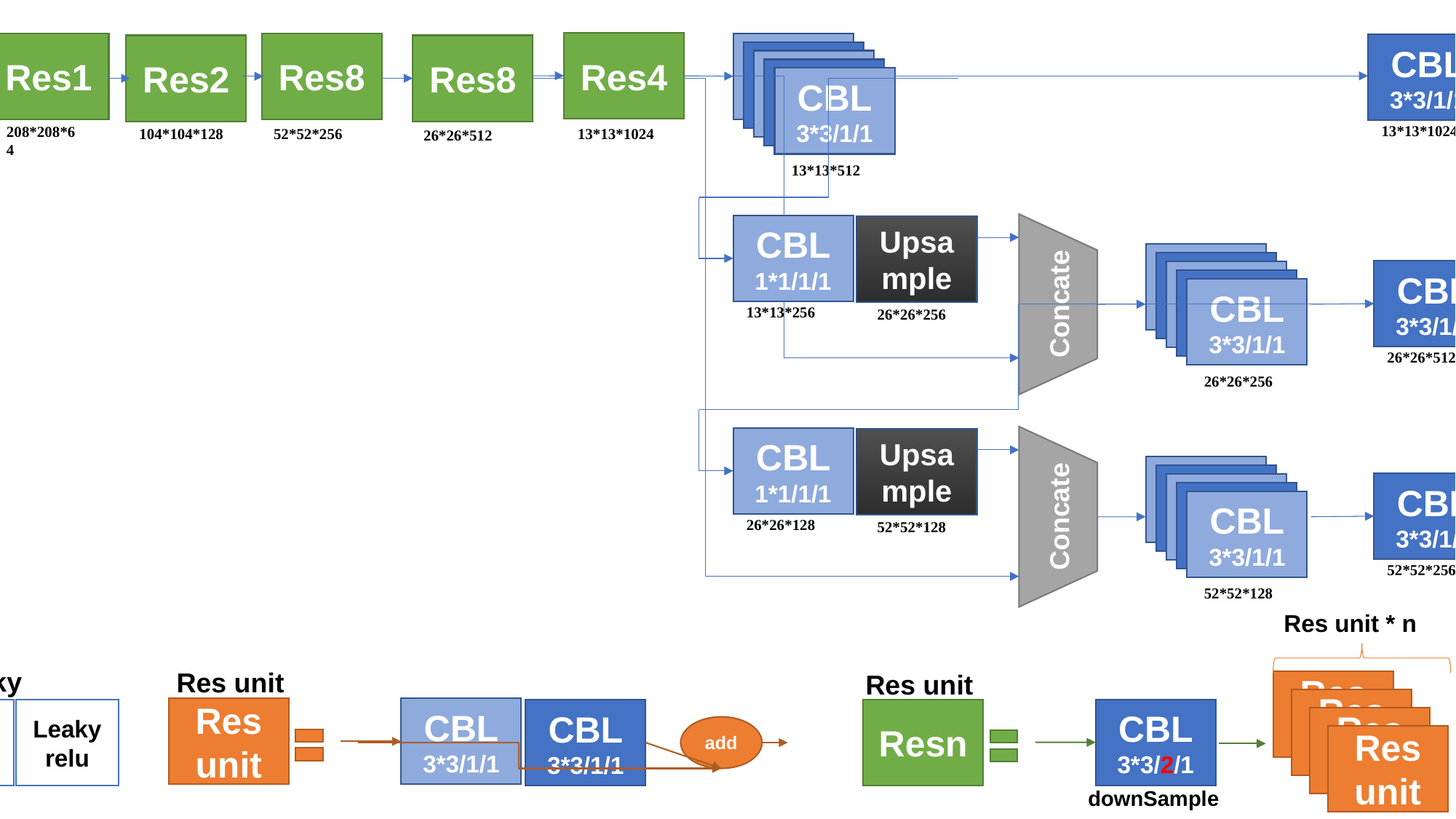

Res4
CBL
3*3/1/1
Res1
Res8
Res2
Res8
208*208*64
104*104*128
52*52*256
13*13*1024
416*416*32
26*26*512
416*416*3
DBL
3*3/1/1

CBL
3*3/1/1
Conv
1*1/1/1
DBL
3*3/1/1
DBL
3*3/1/1
DBL
3*3/1/1
CBL
3*3/1/1
13*13*255
13*13*1024
13*13*255
13*13*512
CBL
1*1/1/1
Upsample
DBL
3*3/1/1
DBL
3*3/1/1

CBL
3*3/1/1
Conv
1*1/1/1
DBL
3*3/1/1
Concate
DBL
3*3/1/1
CBL
3*3/1/1
13*13*256
26*26*256
26*26*255
26*26*512
26*26*255
26*26*256
CBL
1*1/1/1
Upsample
DBL
3*3/1/1
DBL
3*3/1/1

CBL
3*3/1/1
Conv
1*1/1/1
DBL
3*3/1/1
Concate
DBL
3*3/1/1
CBL
3*3/1/1
26*26*128
52*52*128
52*52*255
52*52*256
52*52*255
52*52*128

Res unit * n
Res unit
Res unit
Res unit
Resn
CBL
3*3/2/1
Res unit

Res unit
downSample
Darknet-Conv2D_BN_Learky
CBL
3*3/1/1
Conv
3*3/1/1
BN
Leaky relu

Res unit
Res
unit
CBL
3*3/1/1
CBL
3*3/1/1
add